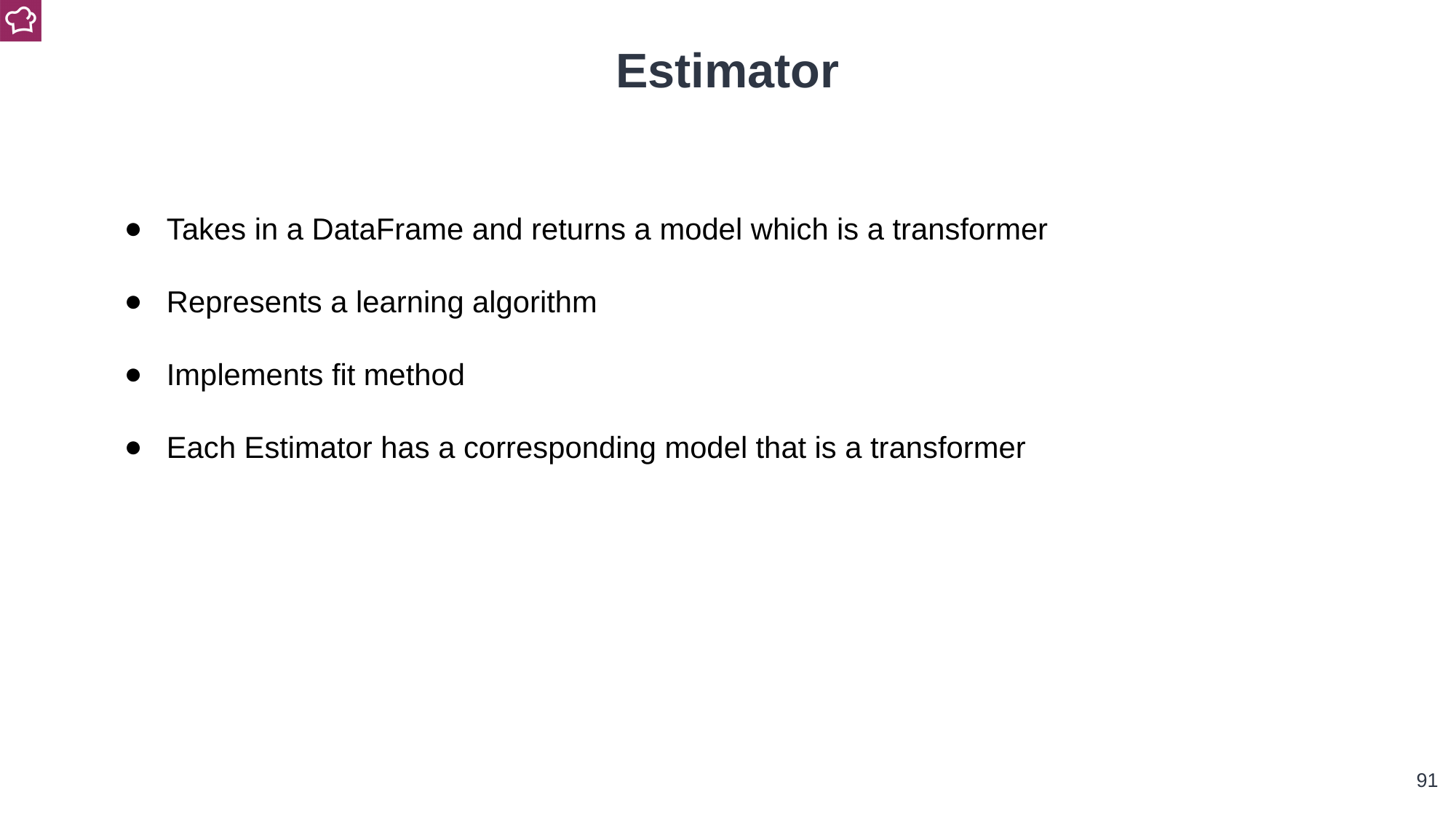

Estimator
Takes in a DataFrame and returns a model which is a transformer
Represents a learning algorithm
Implements fit method
Each Estimator has a corresponding model that is a transformer
91